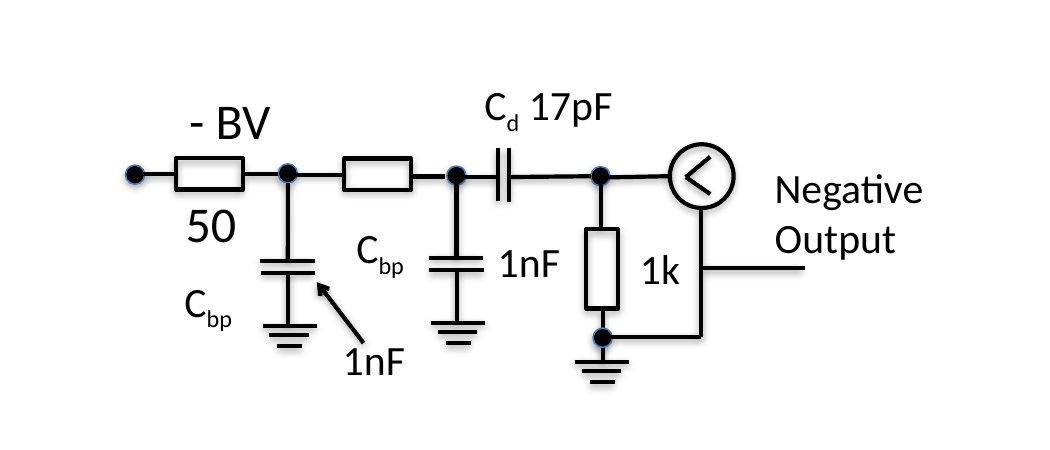

Cd 17pF
- BV

Negative
Output

50
Cbp
1nF

1k
Cbp
1nF